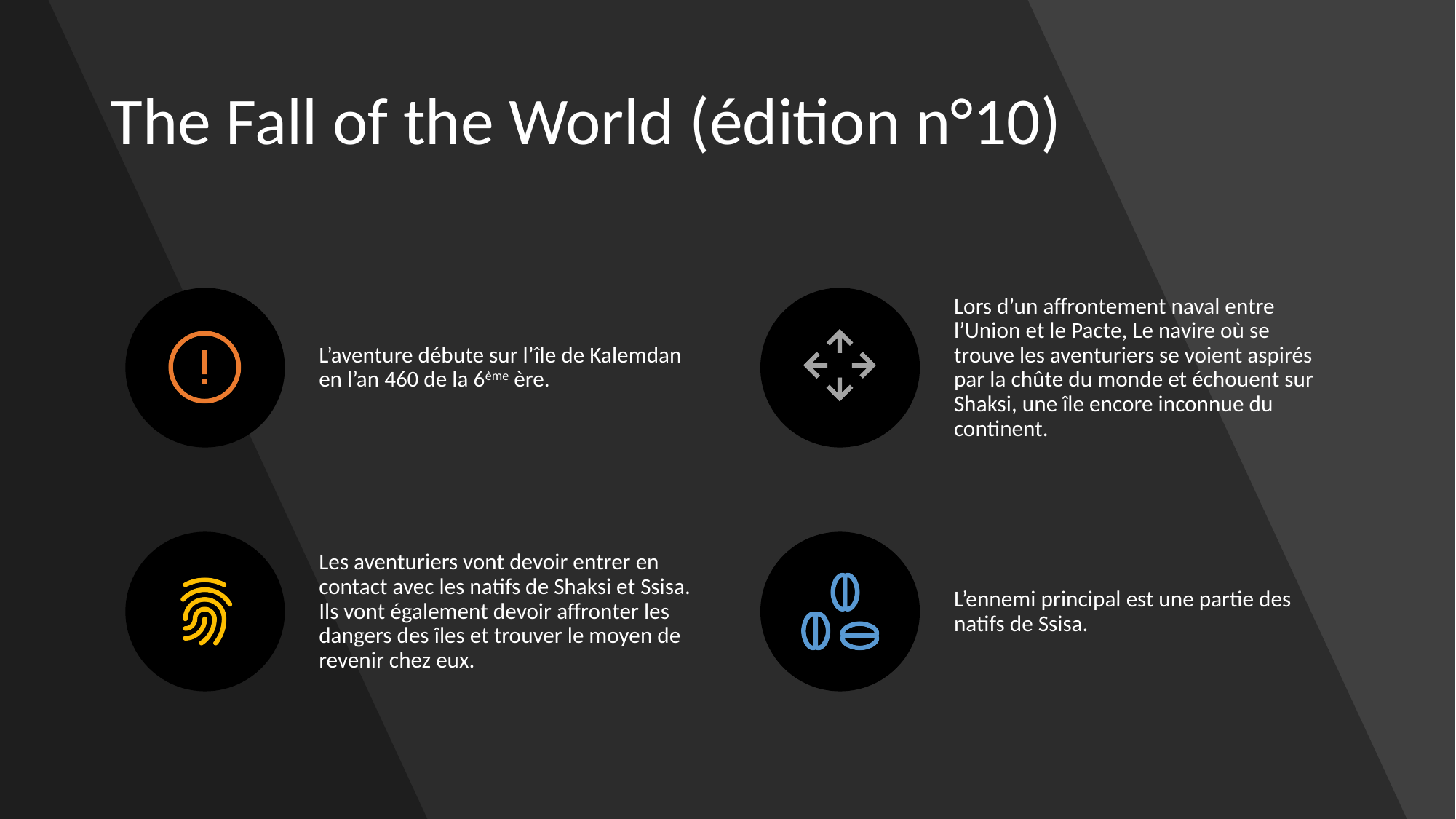

# The Fall of the World (édition n°10)
L’aventure débute sur l’île de Kalemdan en l’an 460 de la 6ème ère.
Lors d’un affrontement naval entre l’Union et le Pacte, Le navire où se trouve les aventuriers se voient aspirés par la chûte du monde et échouent sur Shaksi, une île encore inconnue du continent.
Les aventuriers vont devoir entrer en contact avec les natifs de Shaksi et Ssisa. Ils vont également devoir affronter les dangers des îles et trouver le moyen de revenir chez eux.
L’ennemi principal est une partie des natifs de Ssisa.